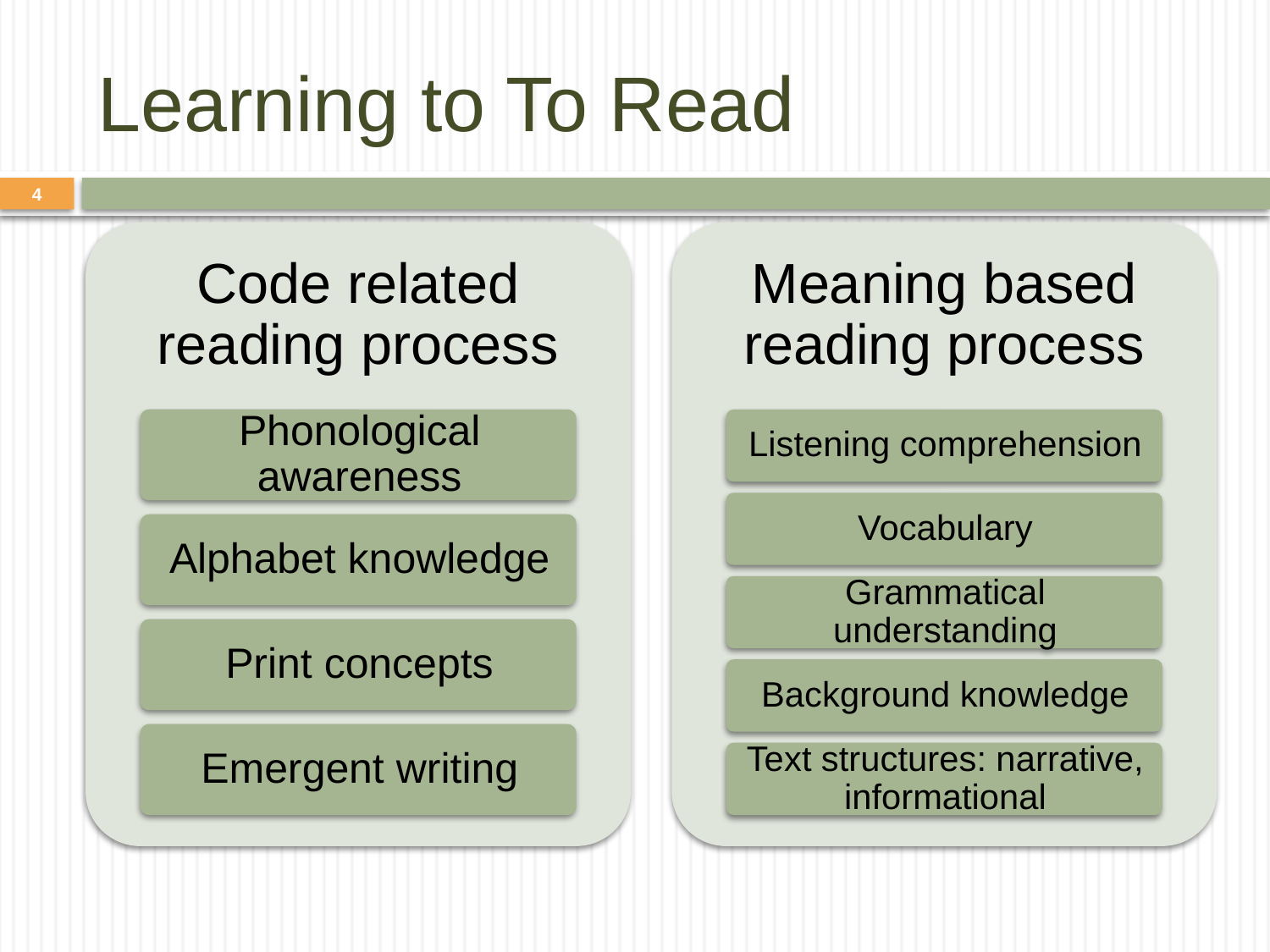

# Learning to To Read
4
Code related reading process
Phonological awareness
Alphabet knowledge
Print concepts
Emergent writing
Meaning based reading process
Listening comprehension
Vocabulary
Grammatical understanding
Background knowledge
Text structures: narrative, informational